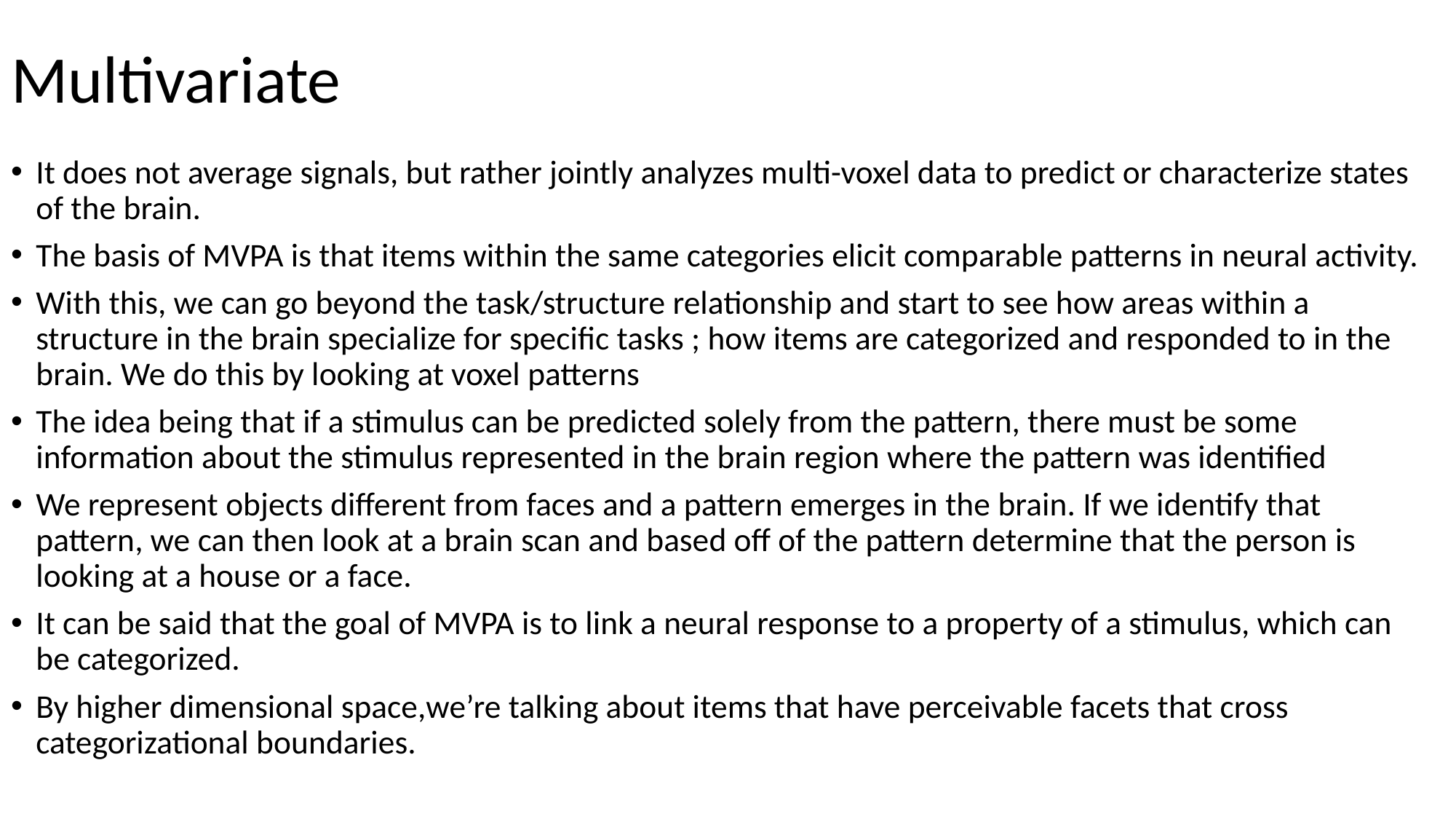

# Multivariate
It does not average signals, but rather jointly analyzes multi-voxel data to predict or characterize states of the brain.
The basis of MVPA is that items within the same categories elicit comparable patterns in neural activity.
With this, we can go beyond the task/structure relationship and start to see how areas within a structure in the brain specialize for specific tasks ; how items are categorized and responded to in the brain. We do this by looking at voxel patterns
The idea being that if a stimulus can be predicted solely from the pattern, there must be some information about the stimulus represented in the brain region where the pattern was identified
We represent objects different from faces and a pattern emerges in the brain. If we identify that pattern, we can then look at a brain scan and based off of the pattern determine that the person is looking at a house or a face.
It can be said that the goal of MVPA is to link a neural response to a property of a stimulus, which can be categorized.
By higher dimensional space,we’re talking about items that have perceivable facets that cross categorizational boundaries.